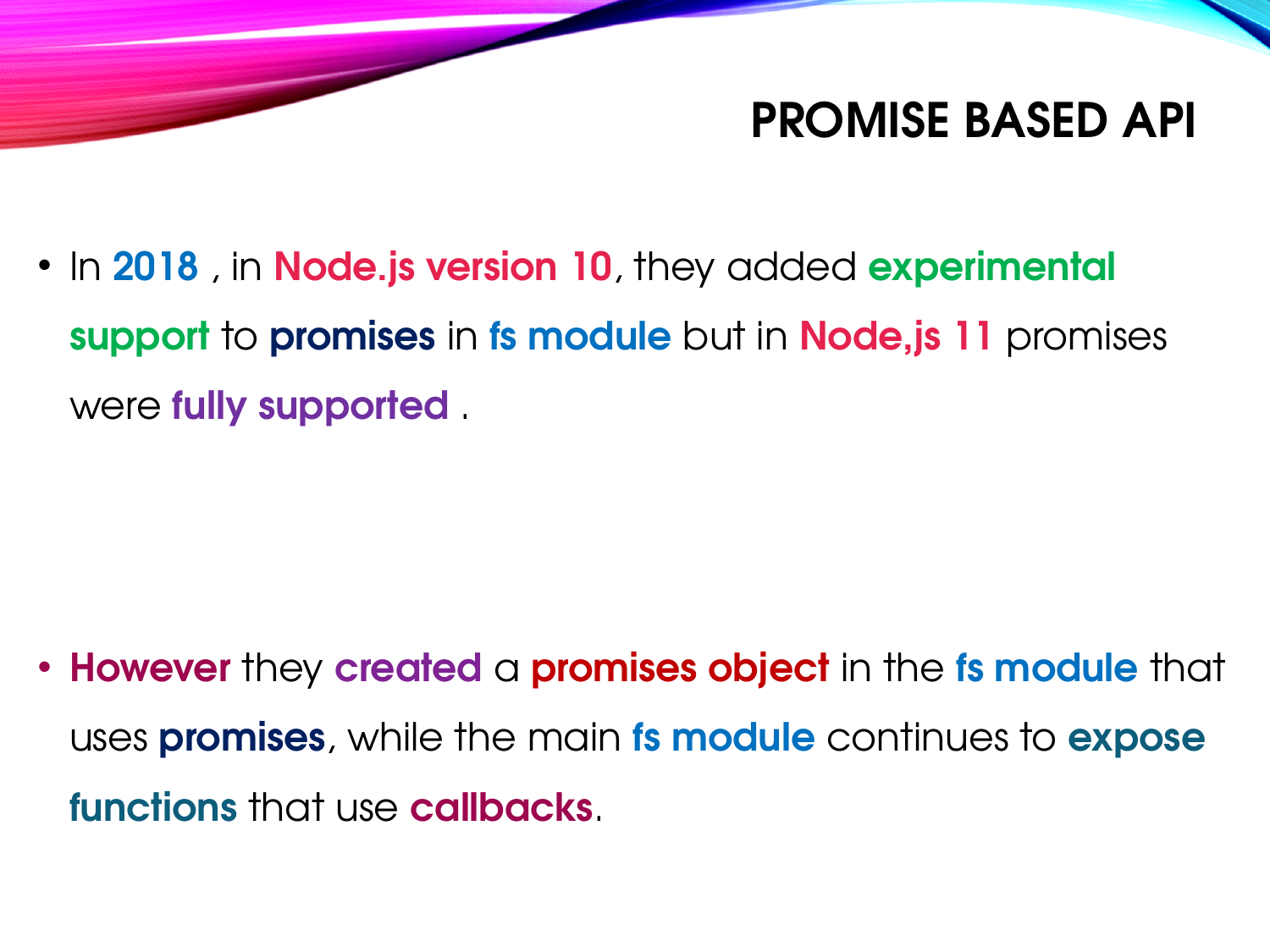

# Promise based api
In 2018 , in Node.js version 10, they added experimental support to promises in fs module but in Node,js 11 promises were fully supported .

However they created a promises object in the fs module that uses promises, while the main fs module continues to expose functions that use callbacks.